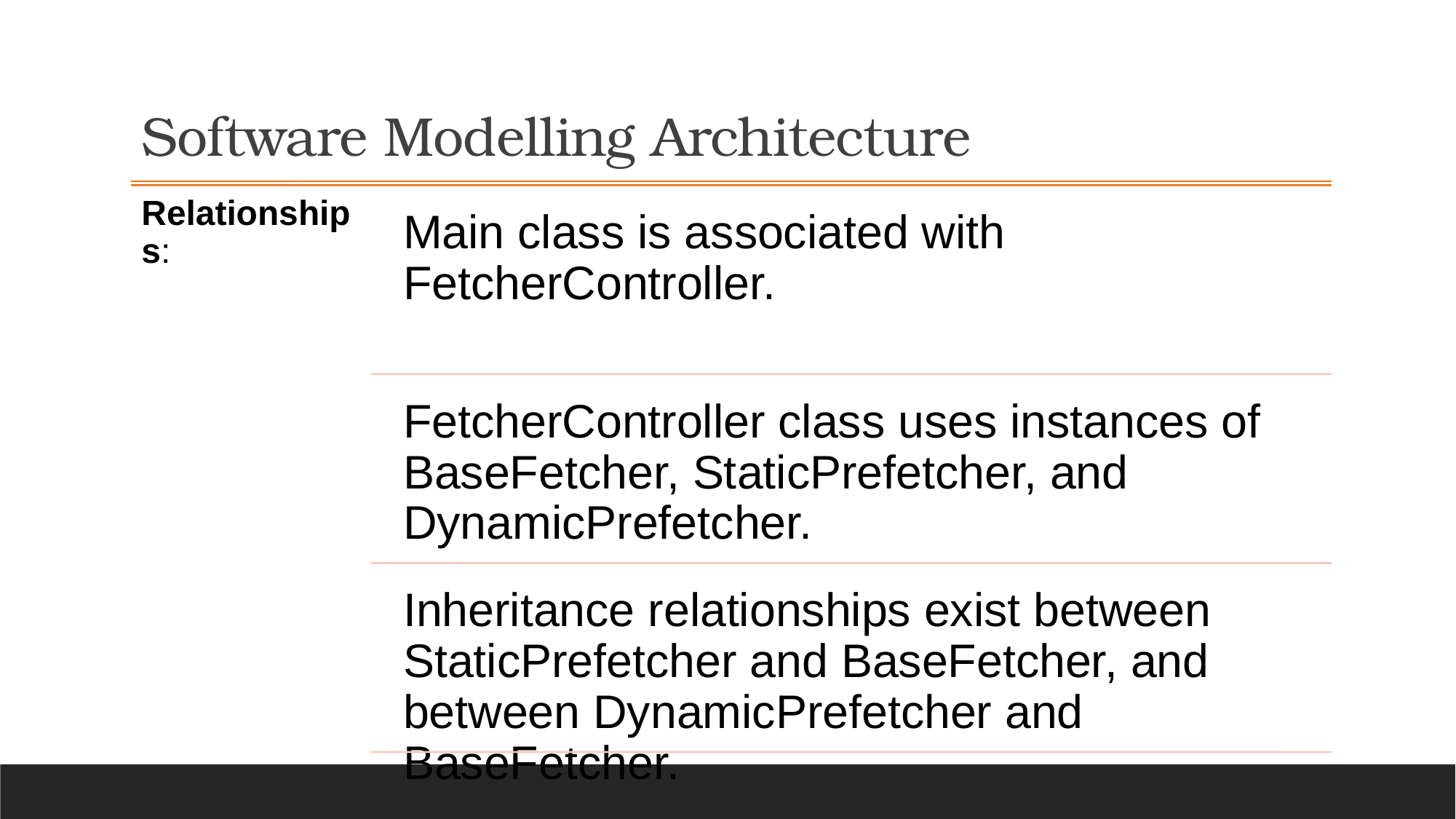

Software Modelling Architecture
Relationships:
Main class is associated with FetcherController.
FetcherController class uses instances of BaseFetcher, StaticPrefetcher, and DynamicPrefetcher.
Inheritance relationships exist between StaticPrefetcher and BaseFetcher, and between DynamicPrefetcher and BaseFetcher.